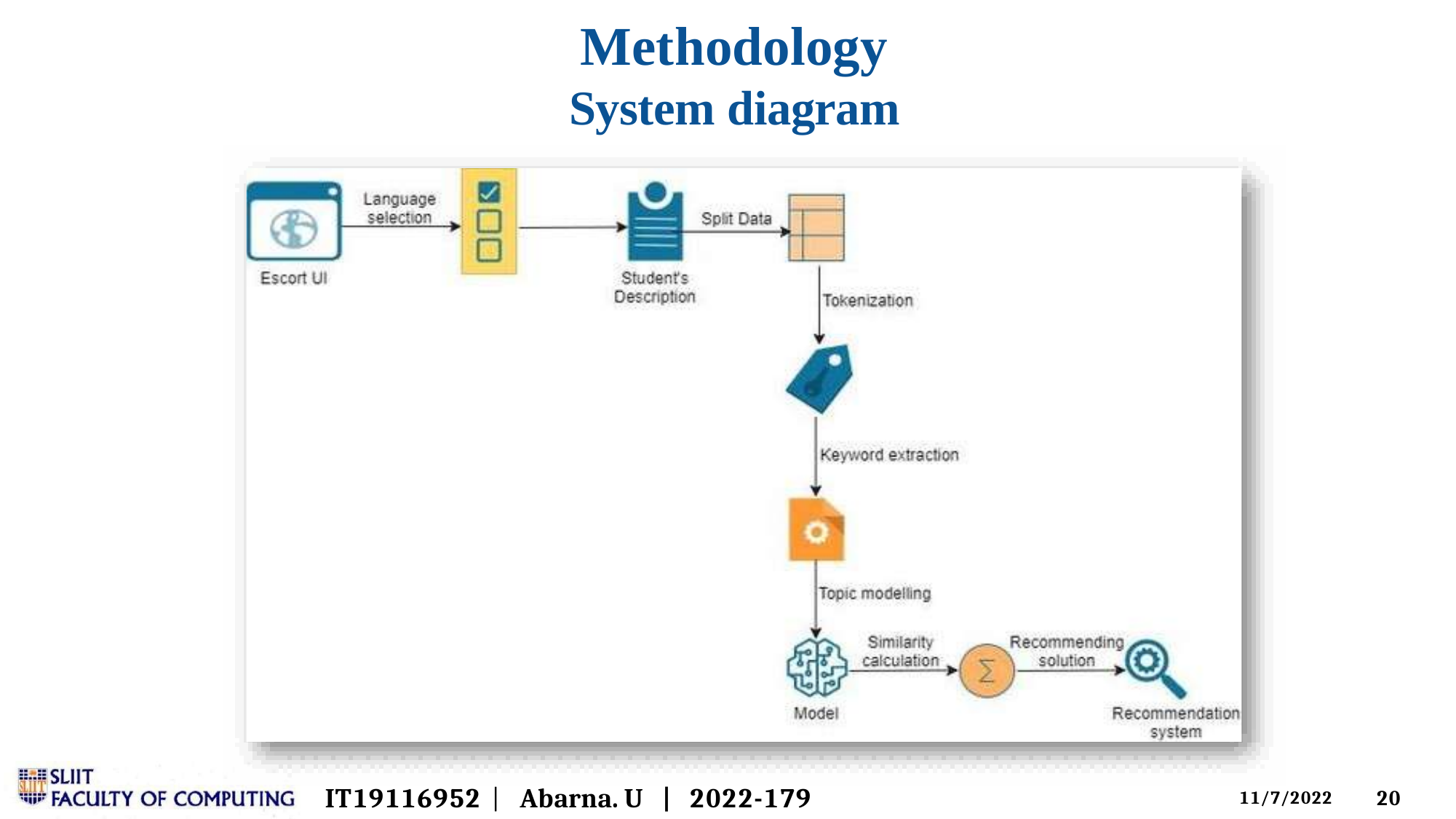

# Methodology
System diagram

IT19116952 |
Abarna. U	|	2022-179
20
11/7/2022